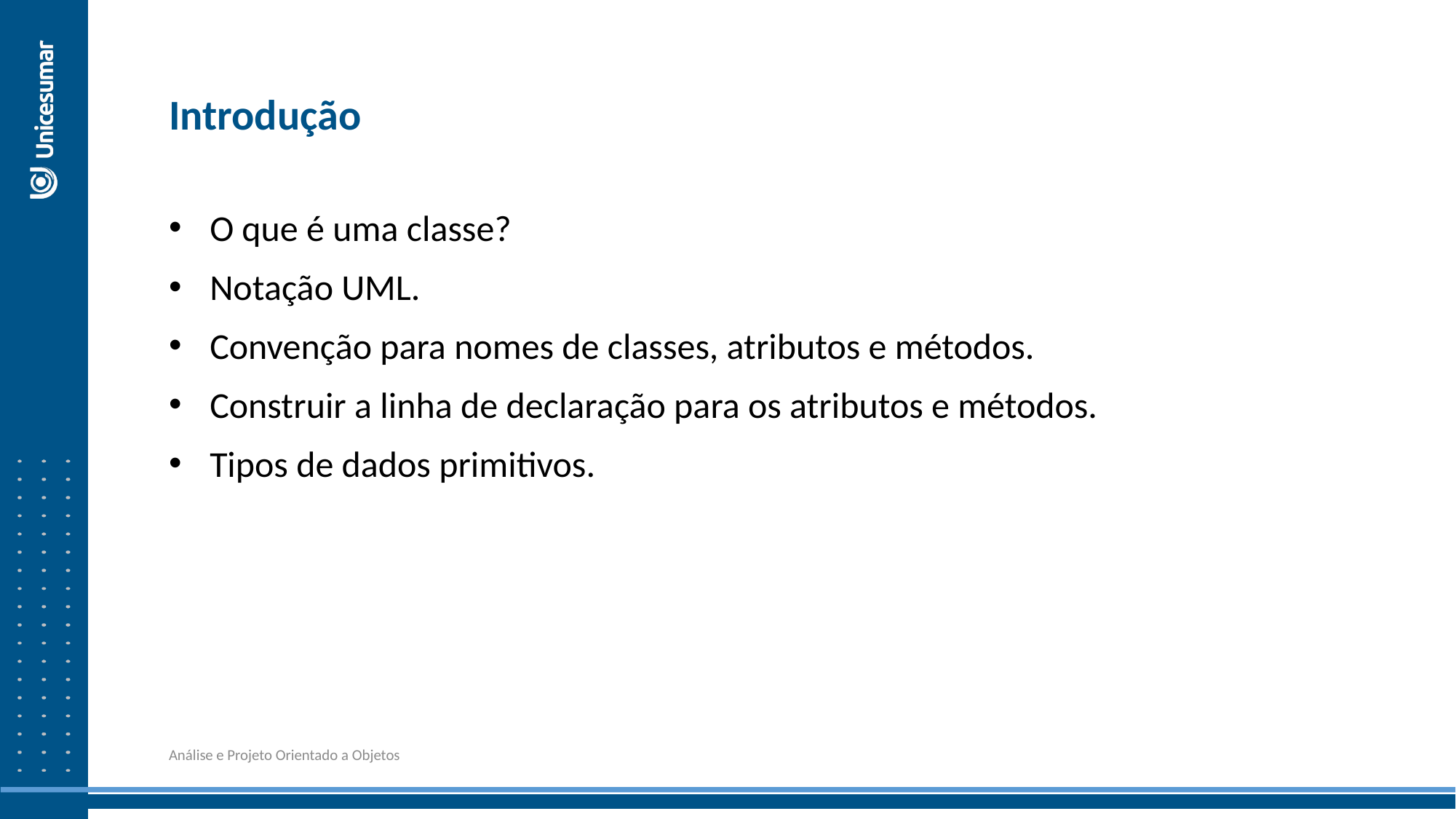

Introdução
O que é uma classe?
Notação UML.
Convenção para nomes de classes, atributos e métodos.
Construir a linha de declaração para os atributos e métodos.
Tipos de dados primitivos.
Análise e Projeto Orientado a Objetos